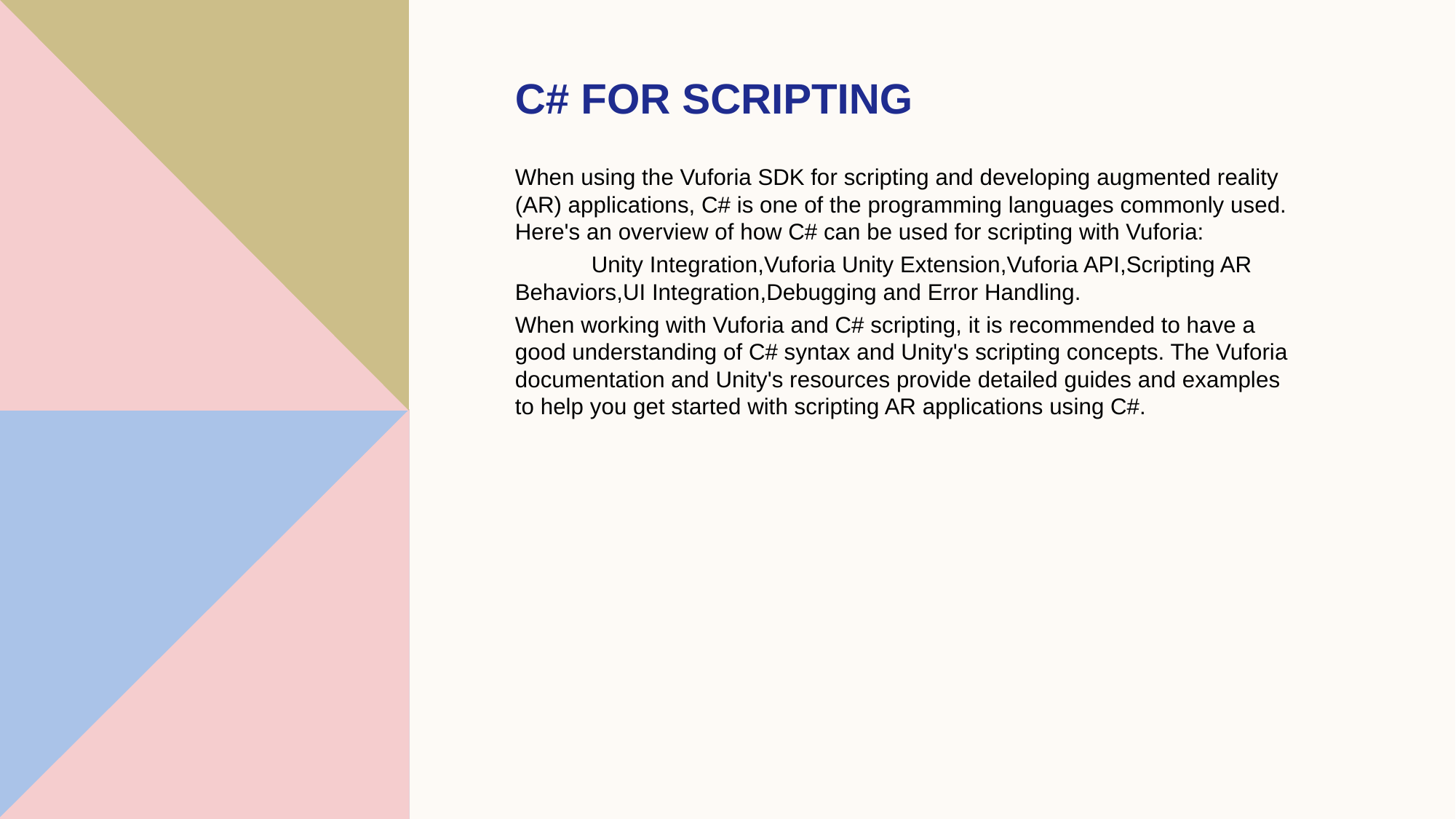

# C# for scripting
When using the Vuforia SDK for scripting and developing augmented reality (AR) applications, C# is one of the programming languages commonly used. Here's an overview of how C# can be used for scripting with Vuforia:
            Unity Integration,Vuforia Unity Extension,Vuforia API,Scripting AR Behaviors,UI Integration,Debugging and Error Handling.
When working with Vuforia and C# scripting, it is recommended to have a good understanding of C# syntax and Unity's scripting concepts. The Vuforia documentation and Unity's resources provide detailed guides and examples to help you get started with scripting AR applications using C#.